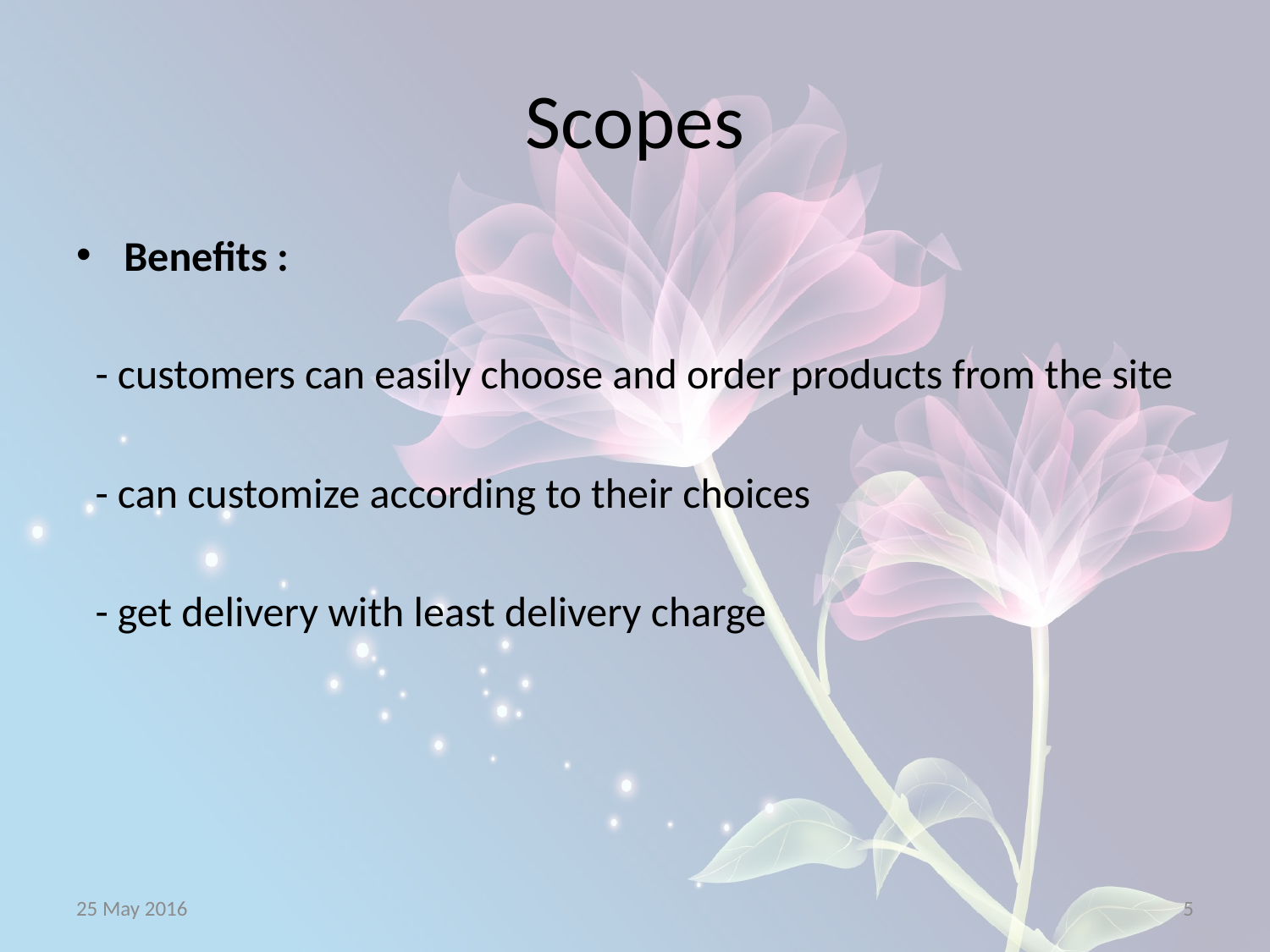

# Scopes
Benefits :

  - customers can easily choose and order products from the site

  - can customize according to their choices

  - get delivery with least delivery charge

25 May 2016
5